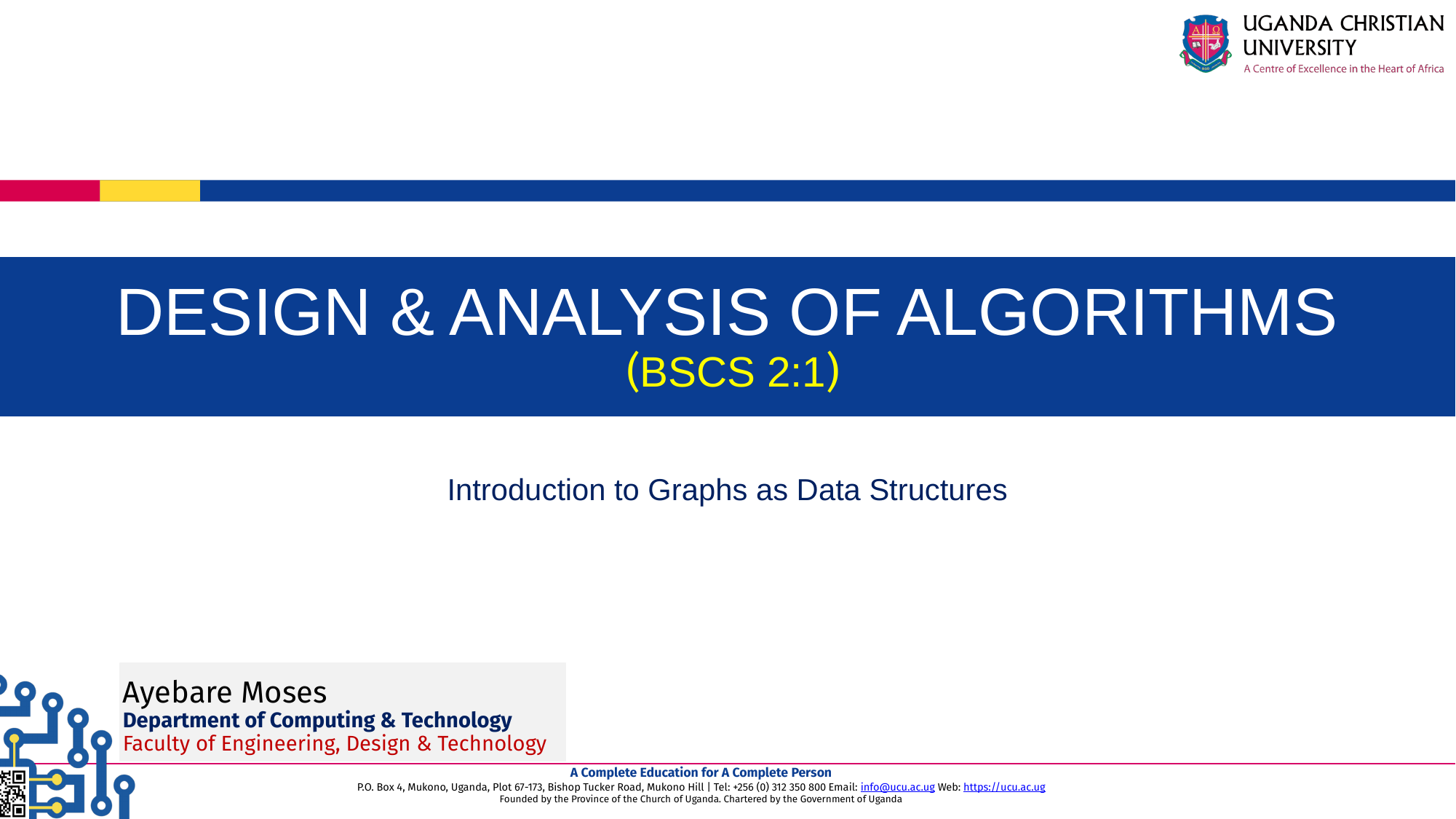

DESIGN & ANALYSIS OF ALGORITHMS
 (BSCS 2:1)
Introduction to Graphs as Data Structures

Ayebare Moses
Department of Computing & Technology
Faculty of Engineering, Design & Technology